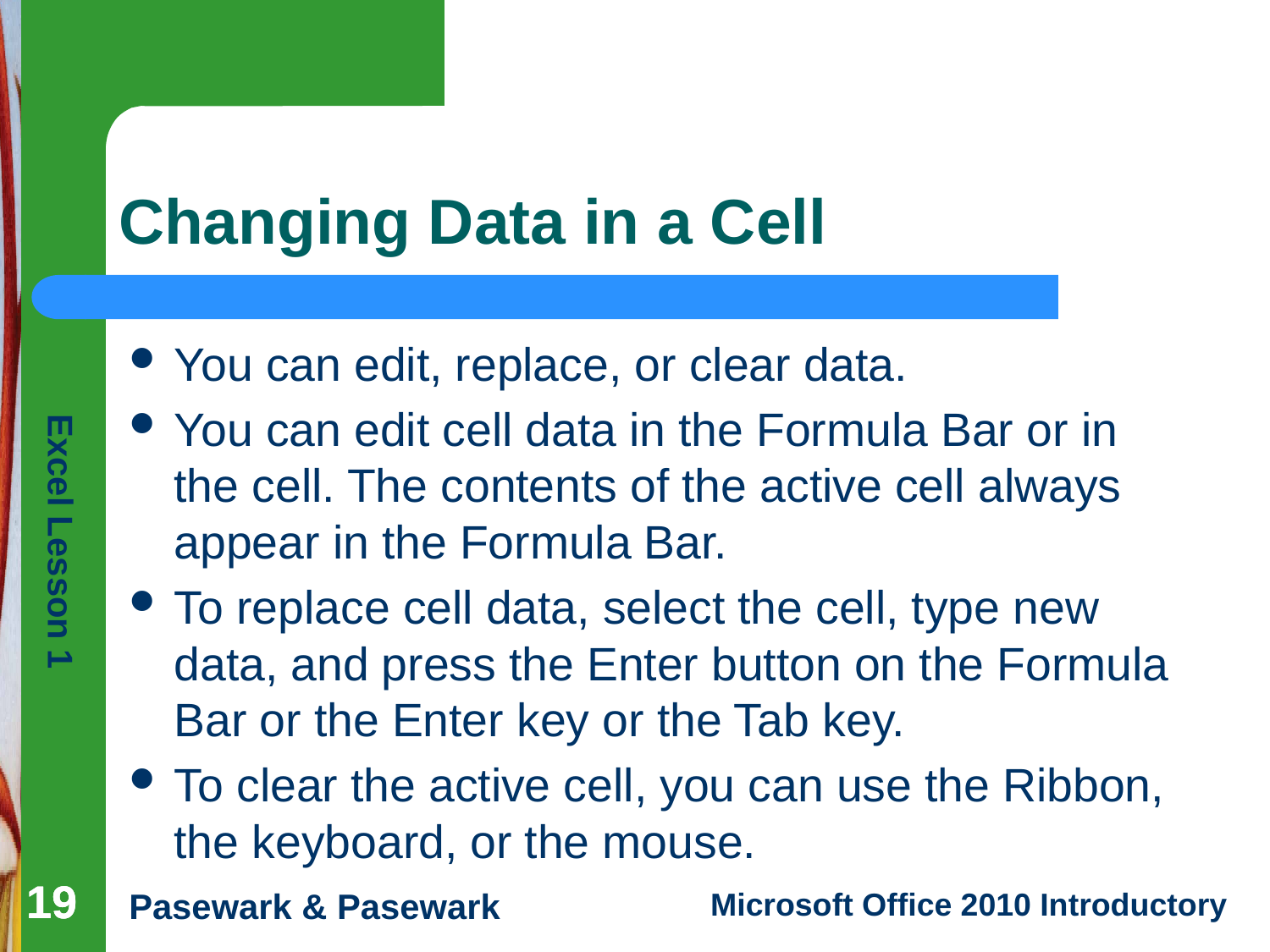

# Changing Data in a Cell
You can edit, replace, or clear data.
You can edit cell data in the Formula Bar or in the cell. The contents of the active cell always appear in the Formula Bar.
To replace cell data, select the cell, type new data, and press the Enter button on the Formula Bar or the Enter key or the Tab key.
To clear the active cell, you can use the Ribbon, the keyboard, or the mouse.
19
19
19